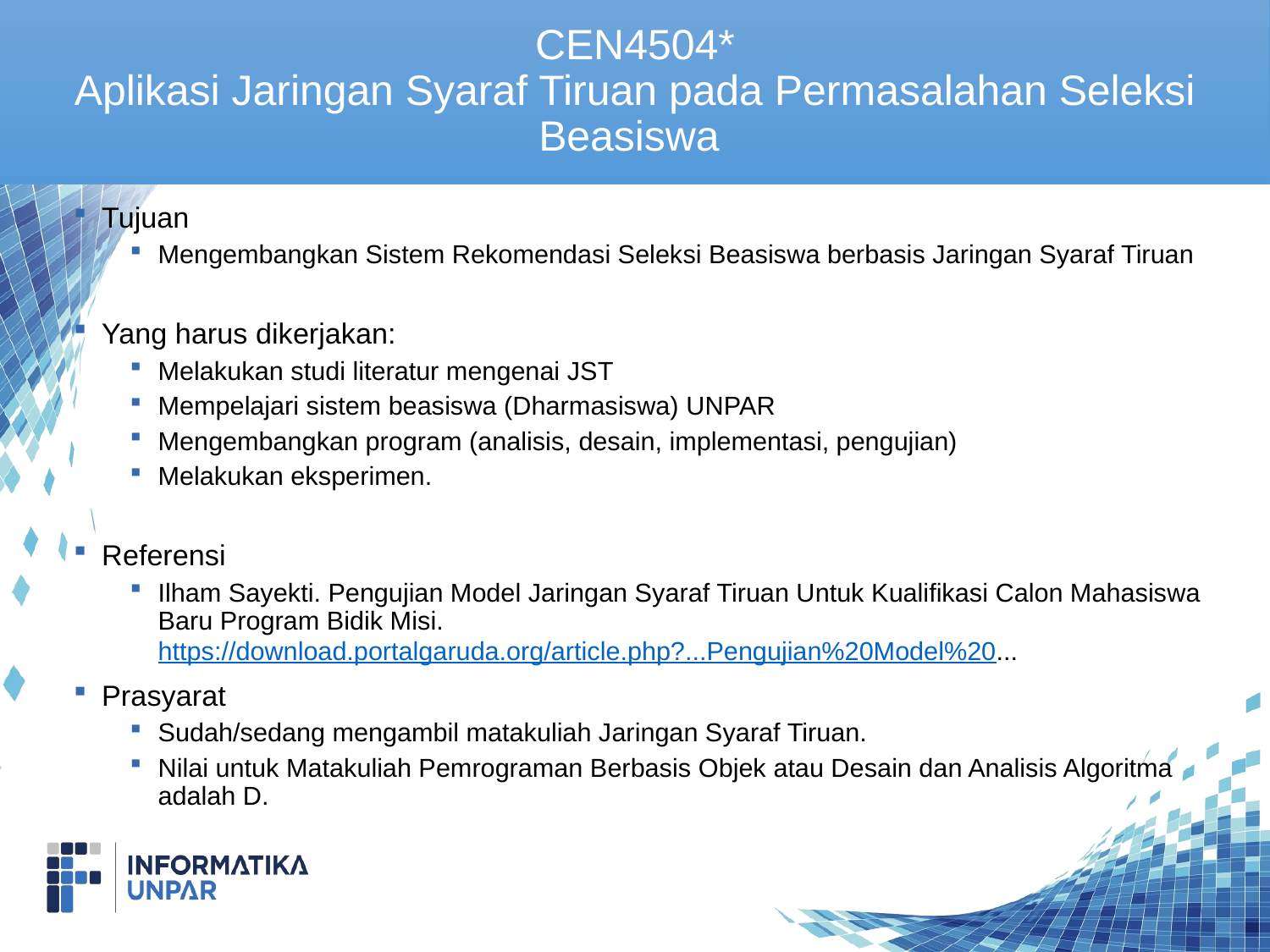

CEN4504*
Aplikasi Jaringan Syaraf Tiruan pada Permasalahan Seleksi Beasiswa
Tujuan
Mengembangkan Sistem Rekomendasi Seleksi Beasiswa berbasis Jaringan Syaraf Tiruan

Yang harus dikerjakan:
Melakukan studi literatur mengenai JST
Mempelajari sistem beasiswa (Dharmasiswa) UNPAR
Mengembangkan program (analisis, desain, implementasi, pengujian)
Melakukan eksperimen.

Referensi
Ilham Sayekti. Pengujian Model Jaringan Syaraf Tiruan Untuk Kualifikasi Calon Mahasiswa Baru Program Bidik Misi. https://download.portalgaruda.org/article.php?...Pengujian%20Model%20...
Prasyarat
Sudah/sedang mengambil matakuliah Jaringan Syaraf Tiruan.
Nilai untuk Matakuliah Pemrograman Berbasis Objek atau Desain dan Analisis Algoritma adalah D.